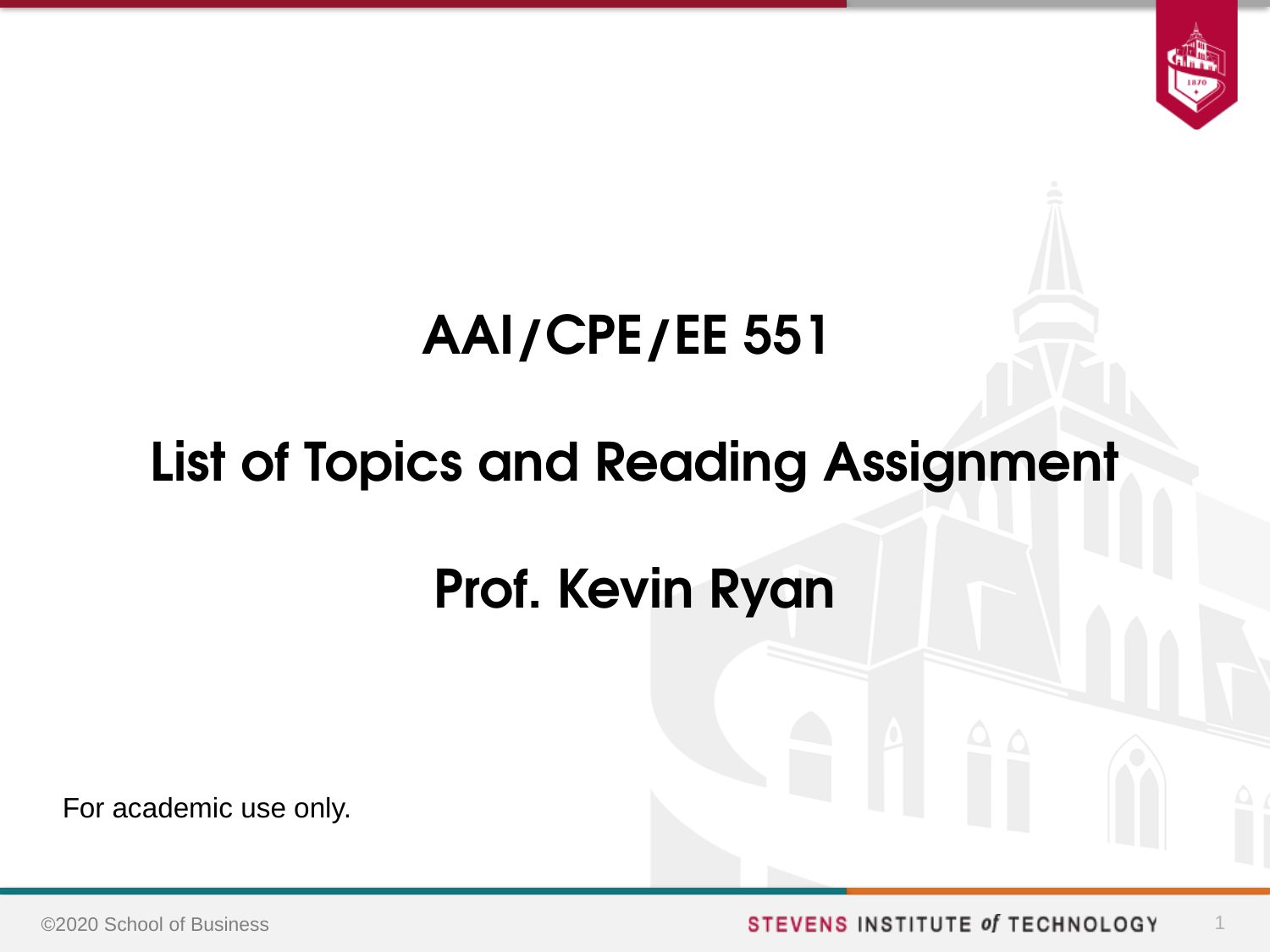

AAI/CPE/EE 551

List of Topics and Reading Assignment

Prof. Kevin Ryan
1